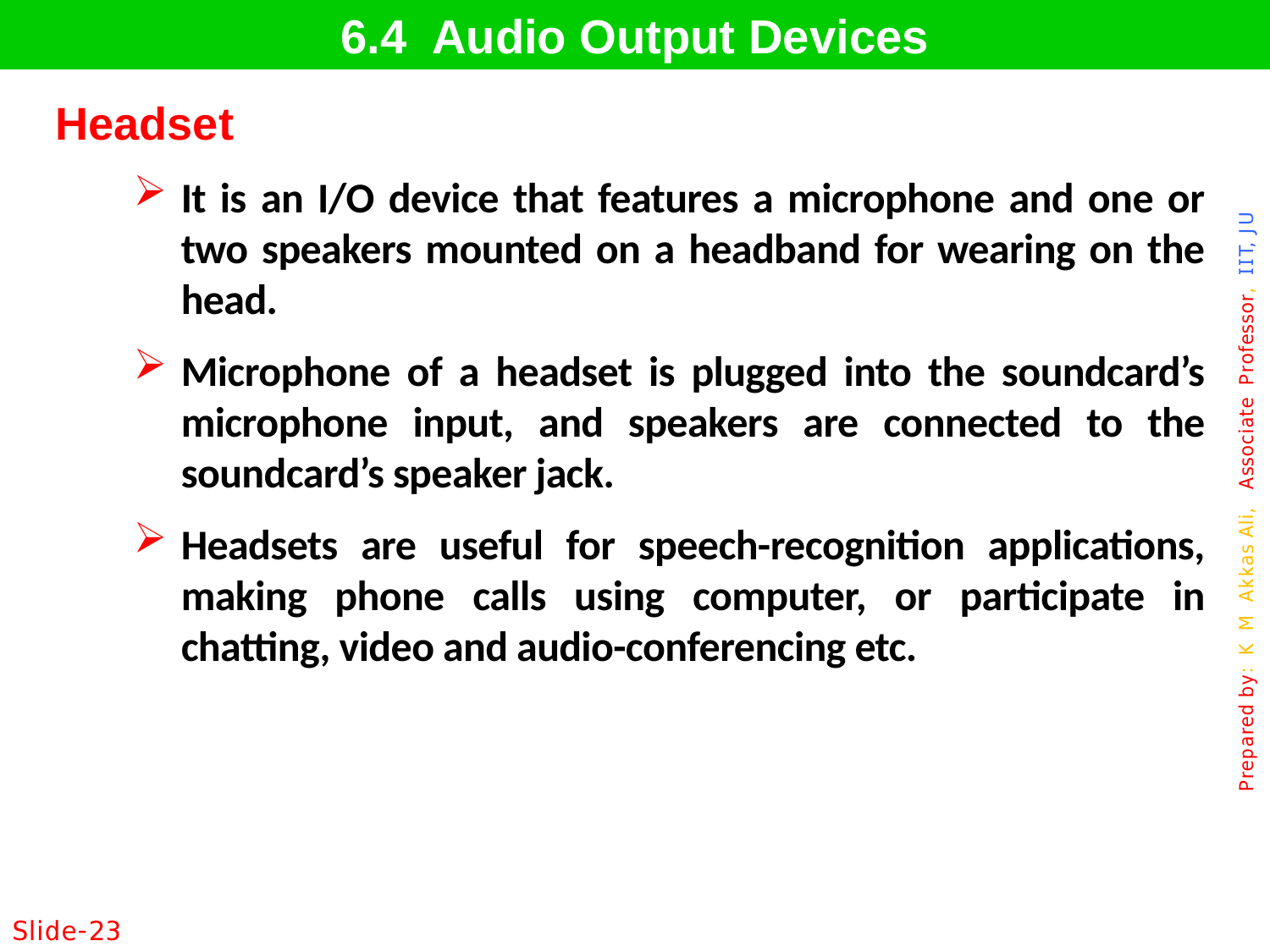

6.4  Audio Output Devices
Headset
It is an I/O device that features a microphone and one or two speakers mounted on a headband for wearing on the head.
Microphone of a headset is plugged into the soundcard’s microphone input, and speakers are connected to the soundcard’s speaker jack.
Headsets are useful for speech-recognition applications, making phone calls using computer, or participate in chatting, video and audio-conferencing etc.
Slide-23